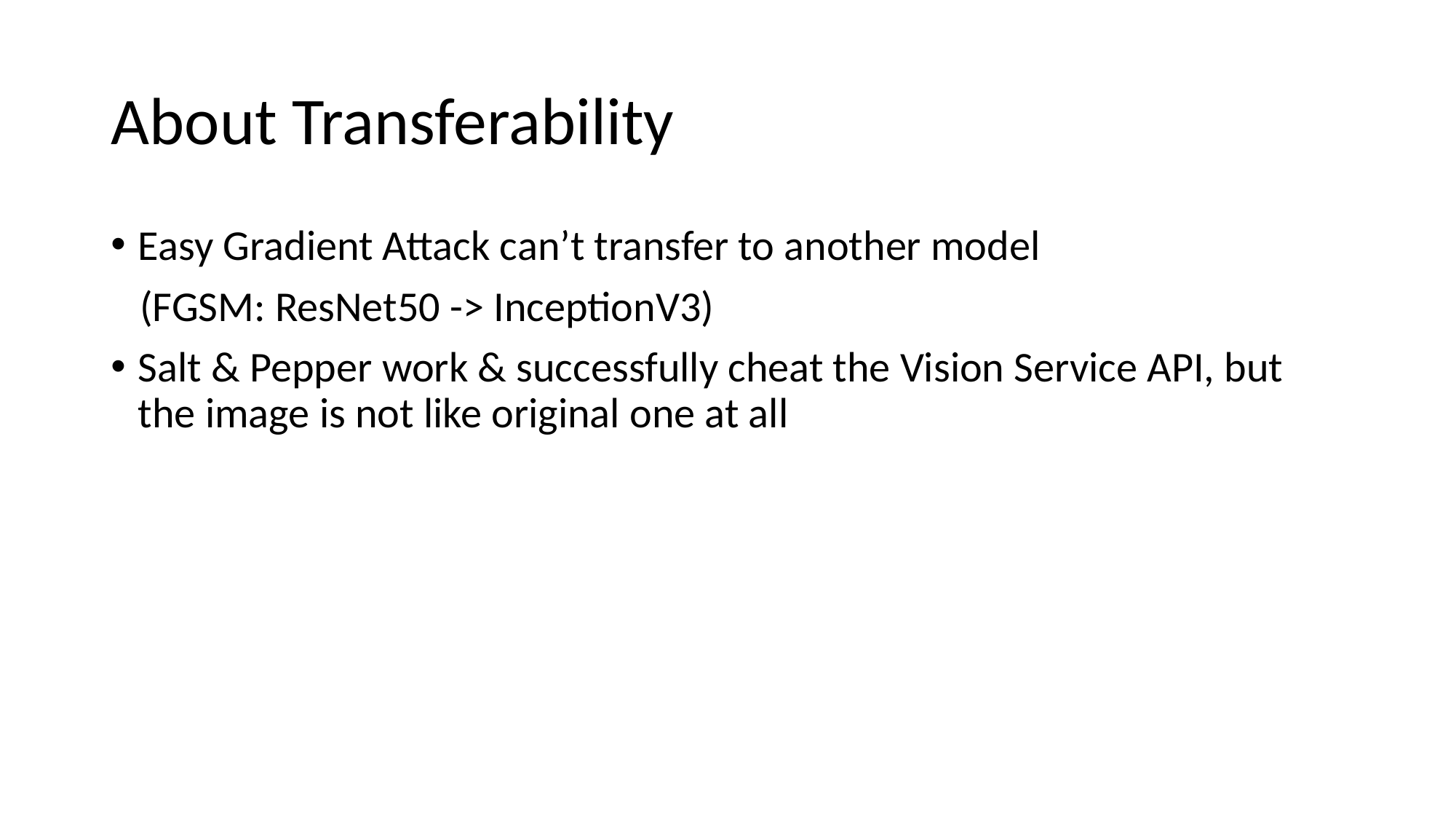

# About Transferability
Easy Gradient Attack can’t transfer to another model
   (FGSM: ResNet50 -> InceptionV3)
Salt & Pepper work & successfully cheat the Vision Service API, but the image is not like original one at all